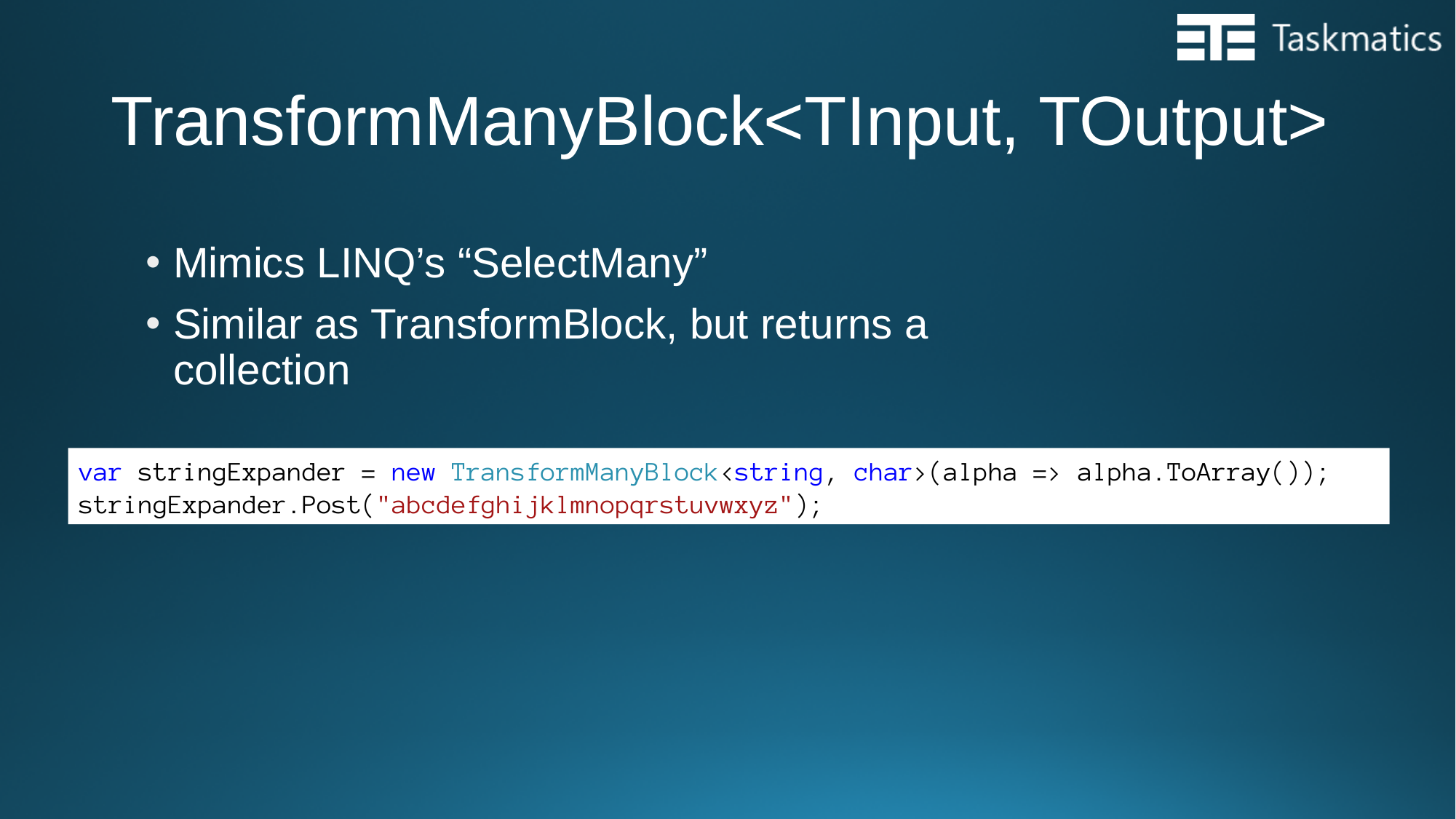

# TransformManyBlock<TInput, TOutput>
Mimics LINQ’s “SelectMany”
Similar as TransformBlock, but returns a collection
var stringExpander = new TransformManyBlock<string, char>(alpha => alpha.ToArray());
stringExpander.Post("abcdefghijklmnopqrstuvwxyz");